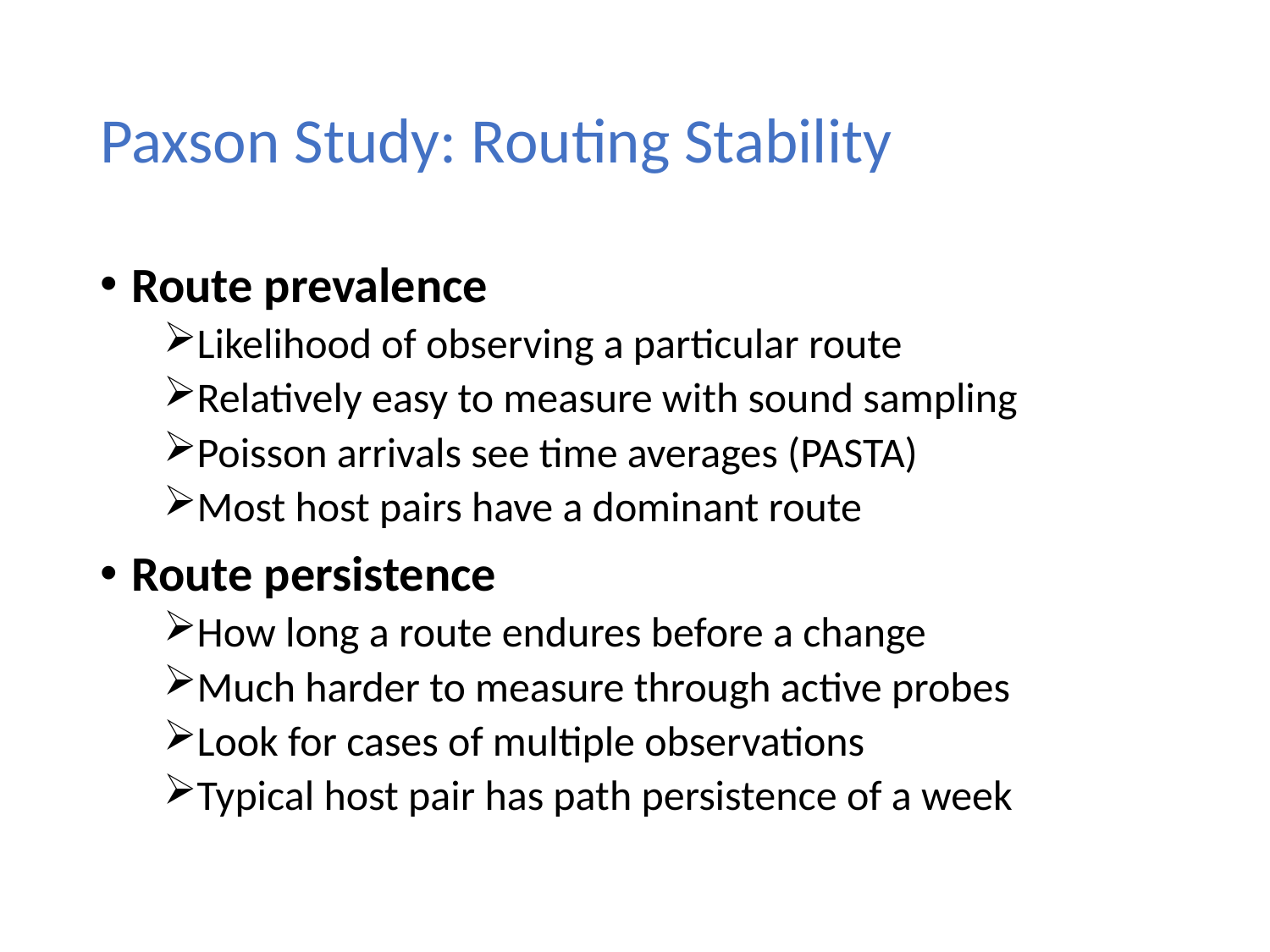

# Paxson Study: Routing Stability
Route prevalence
Likelihood of observing a particular route
Relatively easy to measure with sound sampling
Poisson arrivals see time averages (PASTA)
Most host pairs have a dominant route
Route persistence
How long a route endures before a change
Much harder to measure through active probes
Look for cases of multiple observations
Typical host pair has path persistence of a week